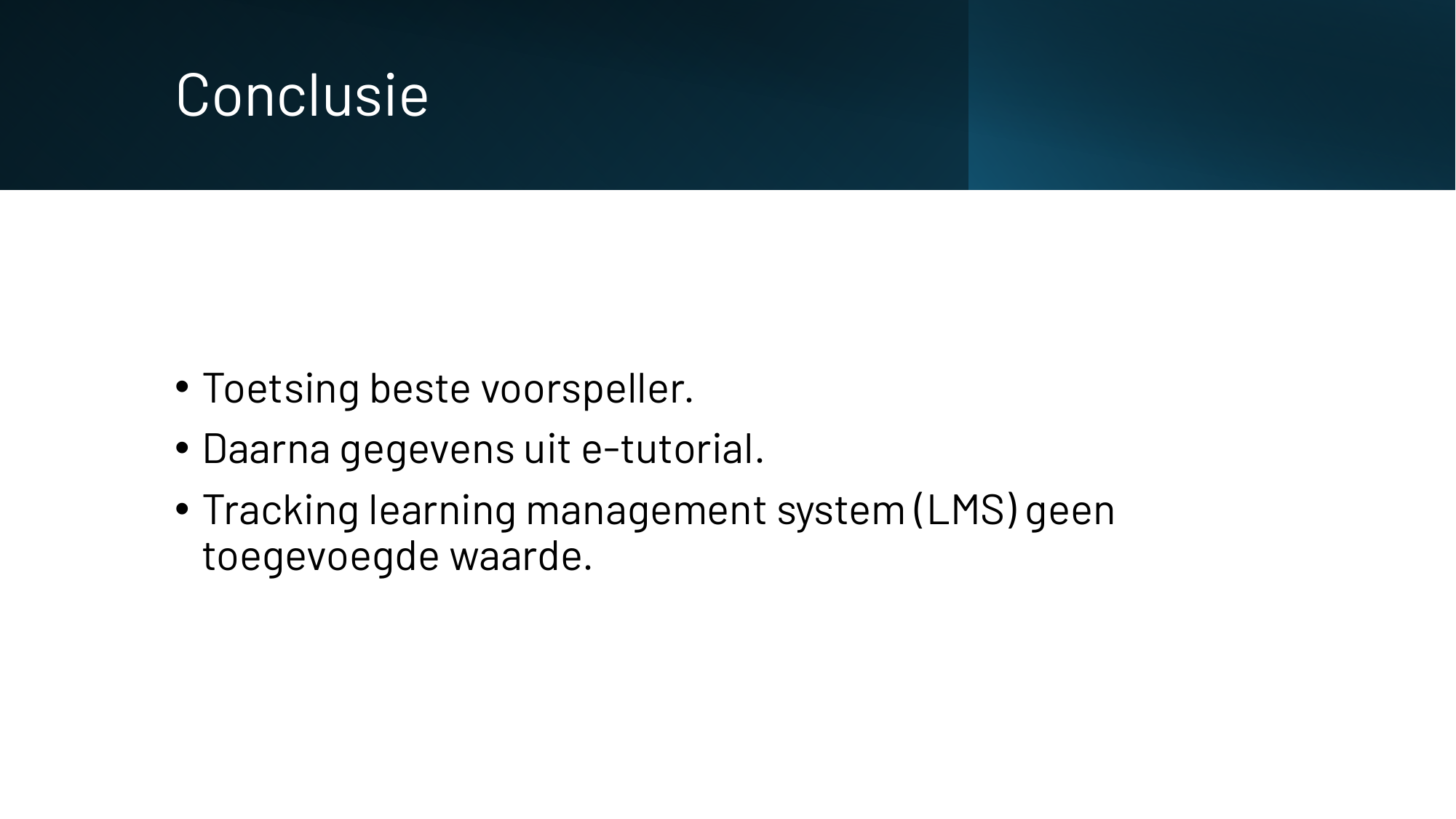

# Conclusie
Toetsing beste voorspeller.
Daarna gegevens uit e-tutorial.
Tracking learning management system (LMS) geen toegevoegde waarde.